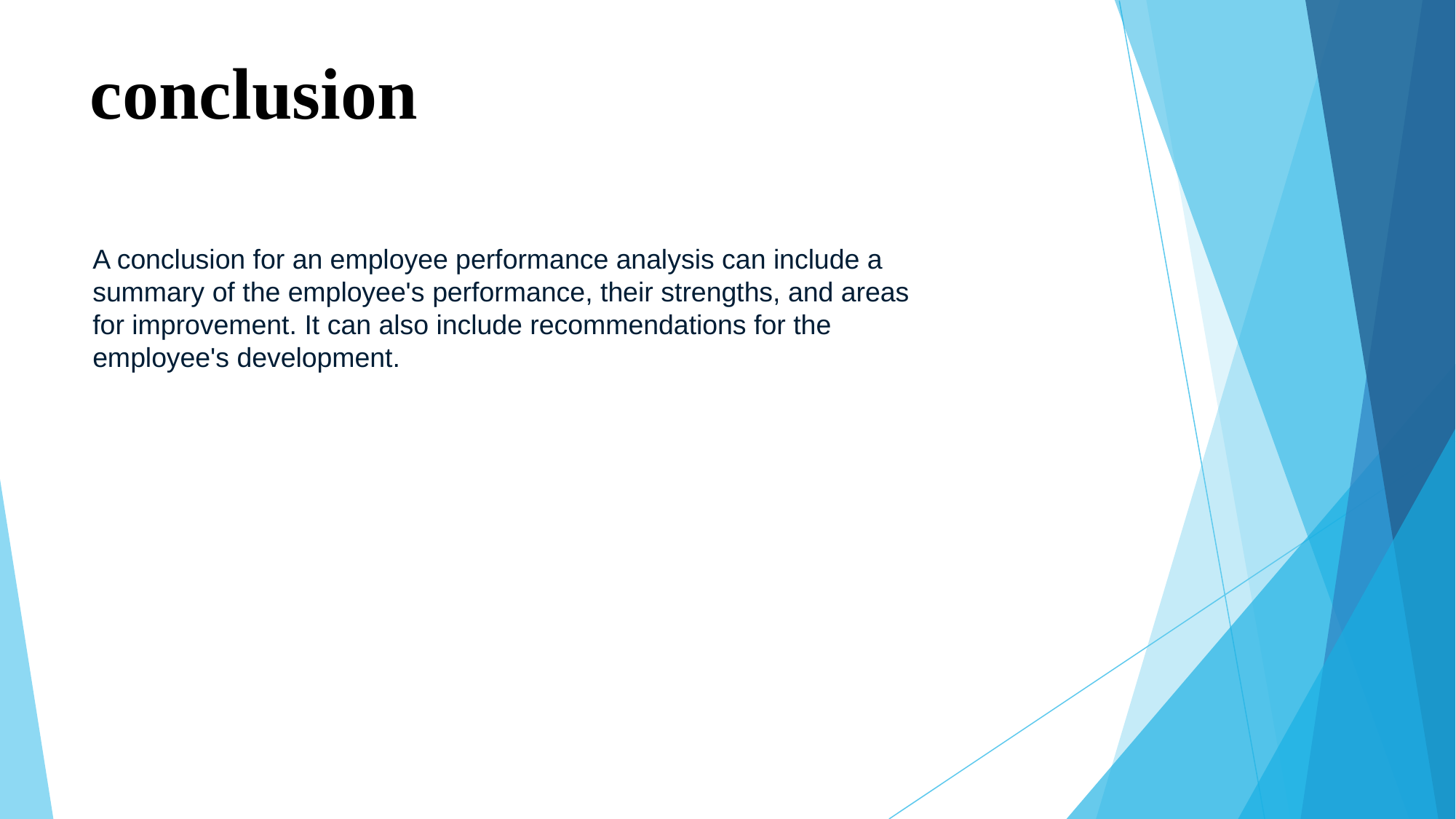

# conclusion
A conclusion for an employee performance analysis can include a summary of the employee's performance, their strengths, and areas for improvement. It can also include recommendations for the employee's development.